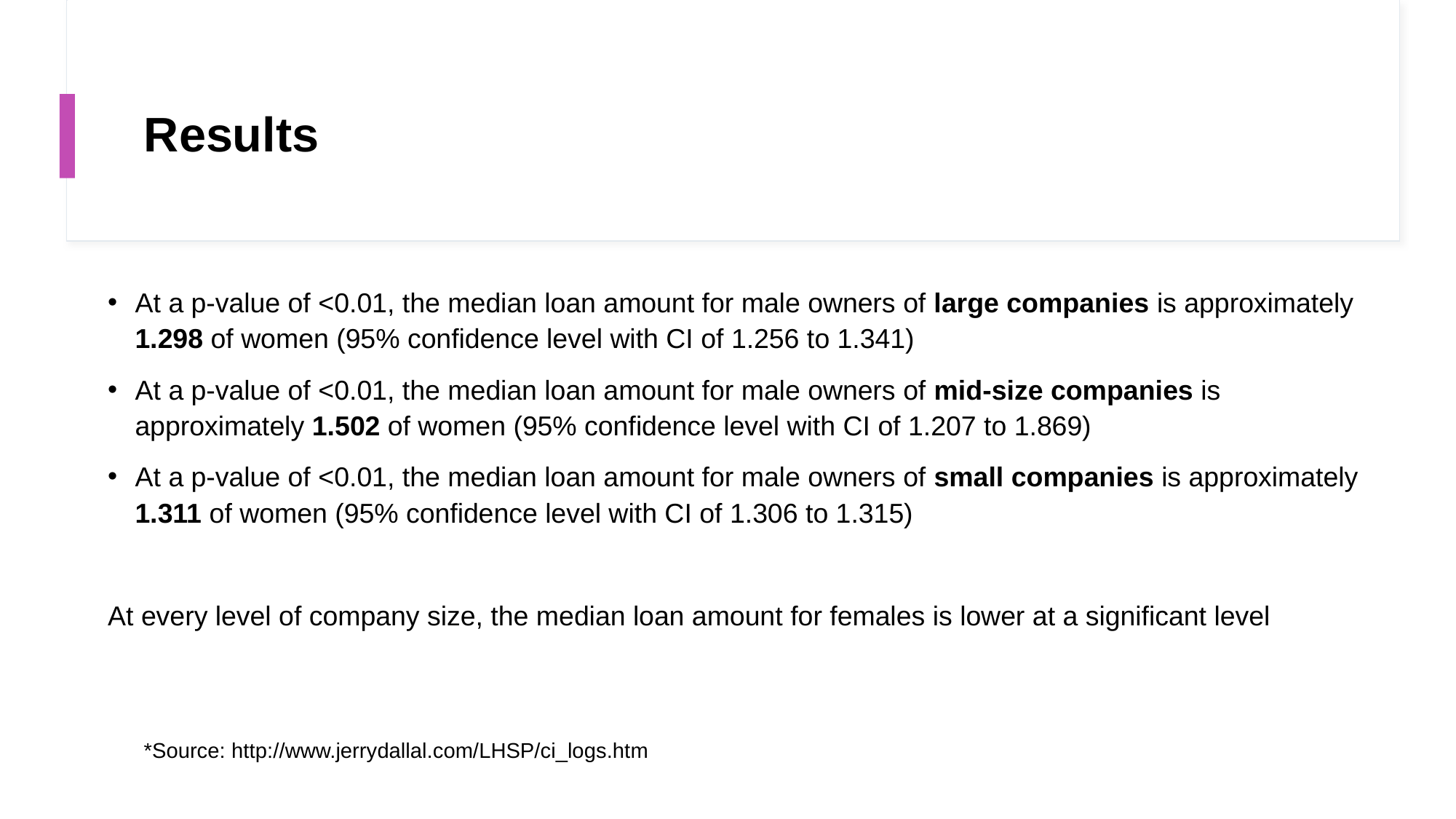

# Results
At a p-value of <0.01, the median loan amount for male owners of large companies is approximately 1.298 of women (95% confidence level with CI of 1.256 to 1.341)
At a p-value of <0.01, the median loan amount for male owners of mid-size companies is approximately 1.502 of women (95% confidence level with CI of 1.207 to 1.869)
At a p-value of <0.01, the median loan amount for male owners of small companies is approximately 1.311 of women (95% confidence level with CI of 1.306 to 1.315)

At every level of company size, the median loan amount for females is lower at a significant level
*Source: http://www.jerrydallal.com/LHSP/ci_logs.htm